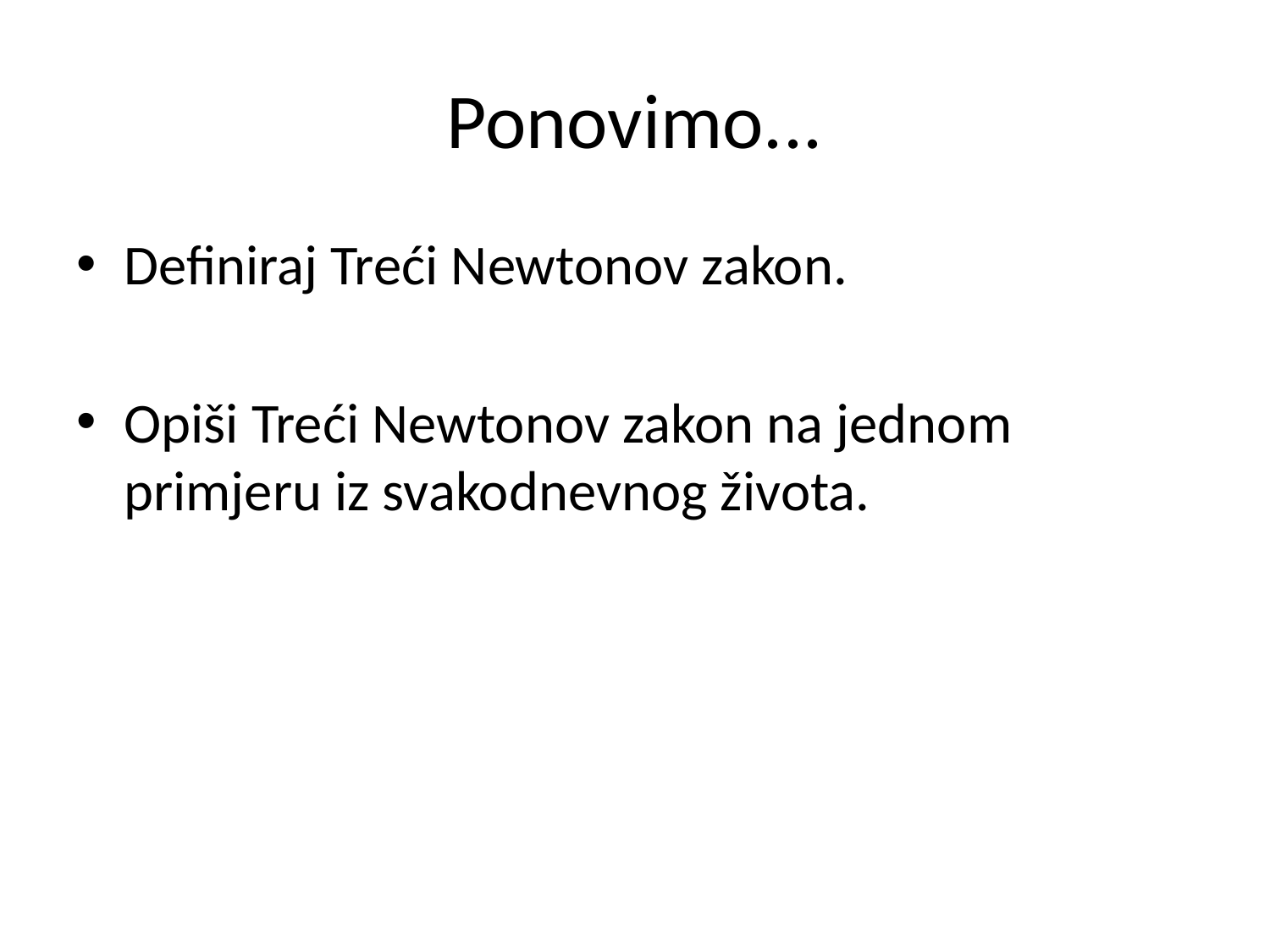

# Ponovimo...
Definiraj Treći Newtonov zakon.

Opiši Treći Newtonov zakon na jednom primjeru iz svakodnevnog života.